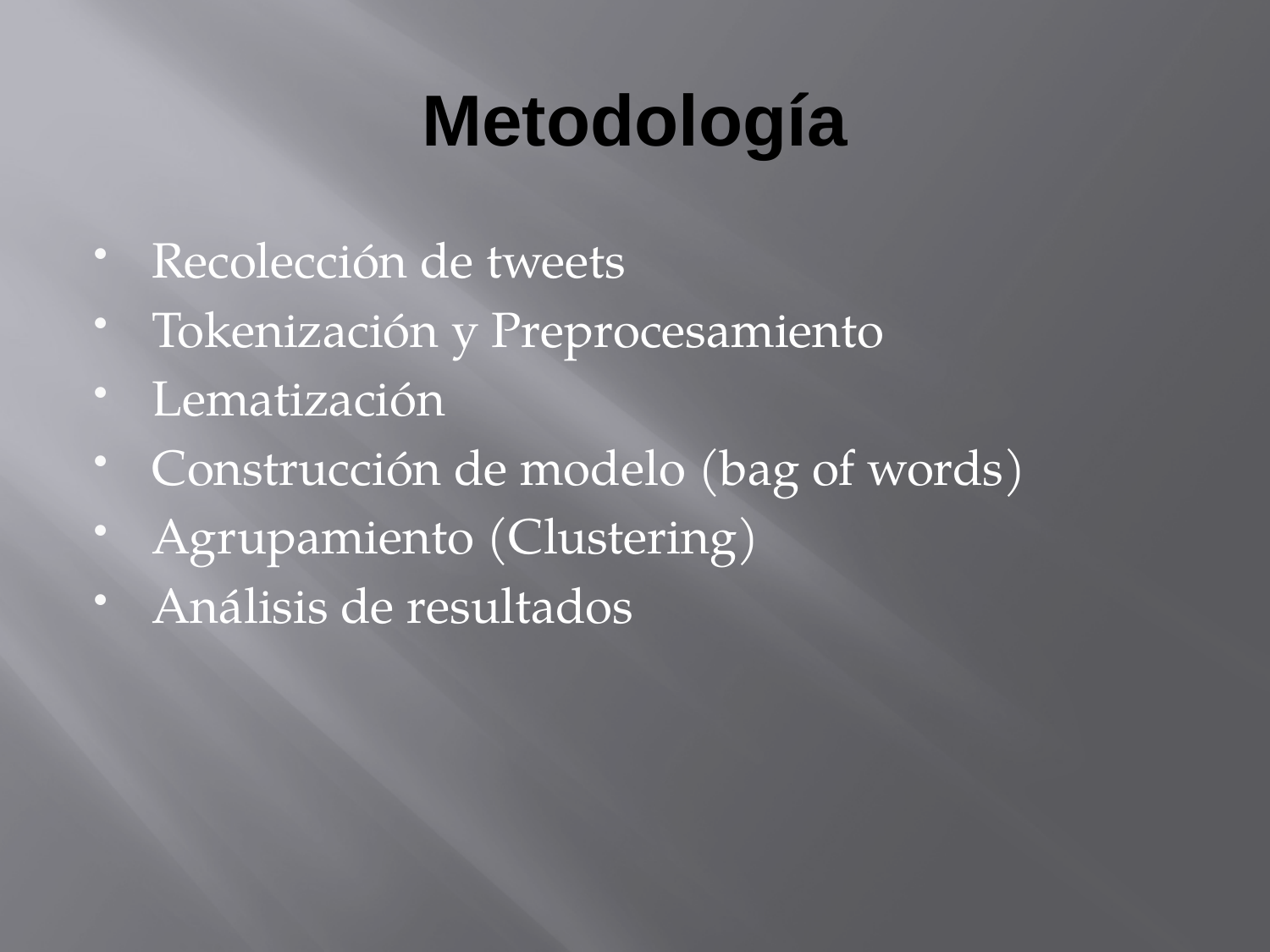

# Metodología
Recolección de tweets
Tokenización y Preprocesamiento
Lematización
Construcción de modelo (bag of words)
Agrupamiento (Clustering)
Análisis de resultados